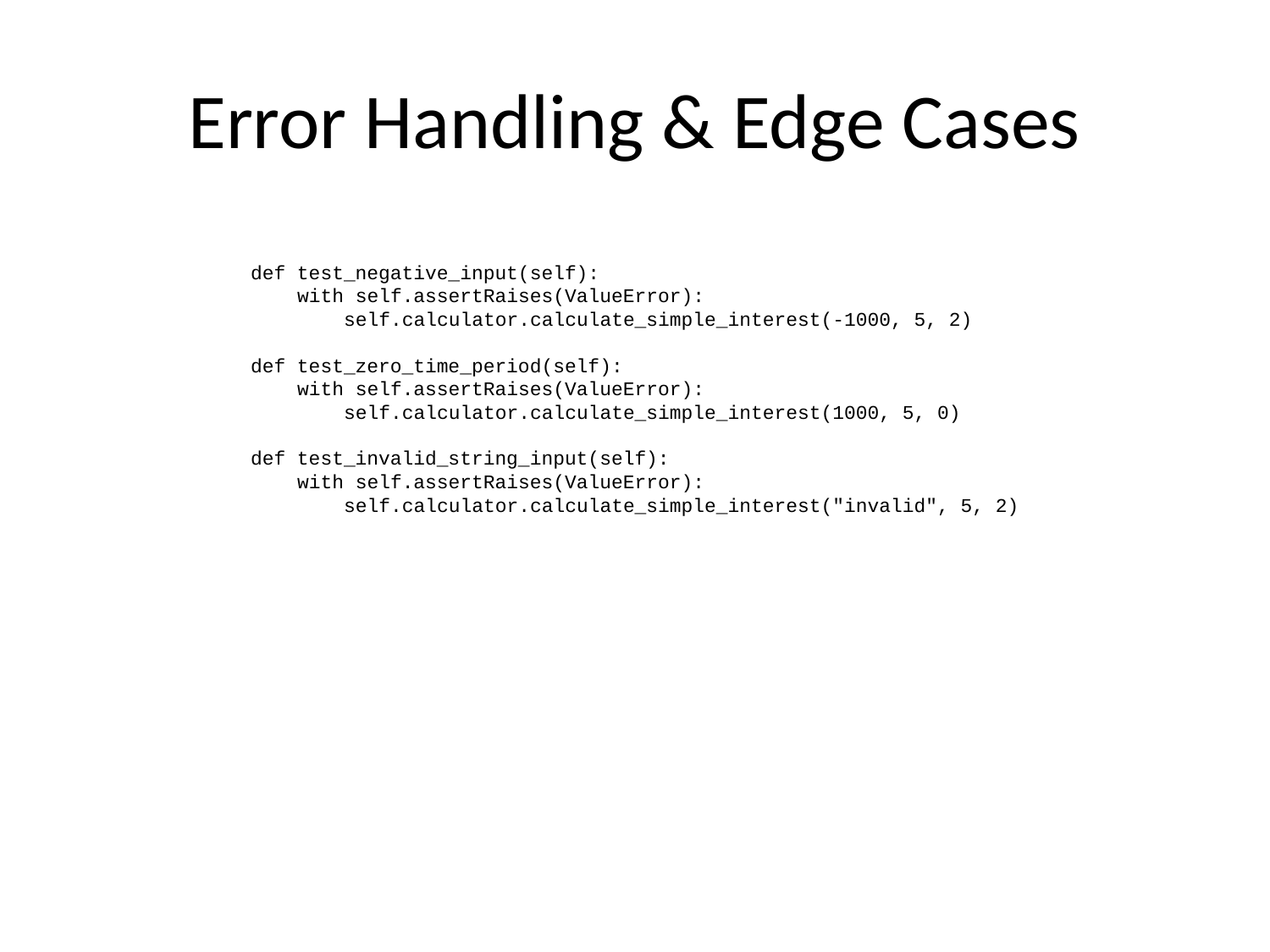

# Error Handling & Edge Cases
def test_negative_input(self):
    with self.assertRaises(ValueError):
        self.calculator.calculate_simple_interest(-1000, 5, 2)

def test_zero_time_period(self):
    with self.assertRaises(ValueError):
        self.calculator.calculate_simple_interest(1000, 5, 0)

def test_invalid_string_input(self):
    with self.assertRaises(ValueError):
        self.calculator.calculate_simple_interest("invalid", 5, 2)